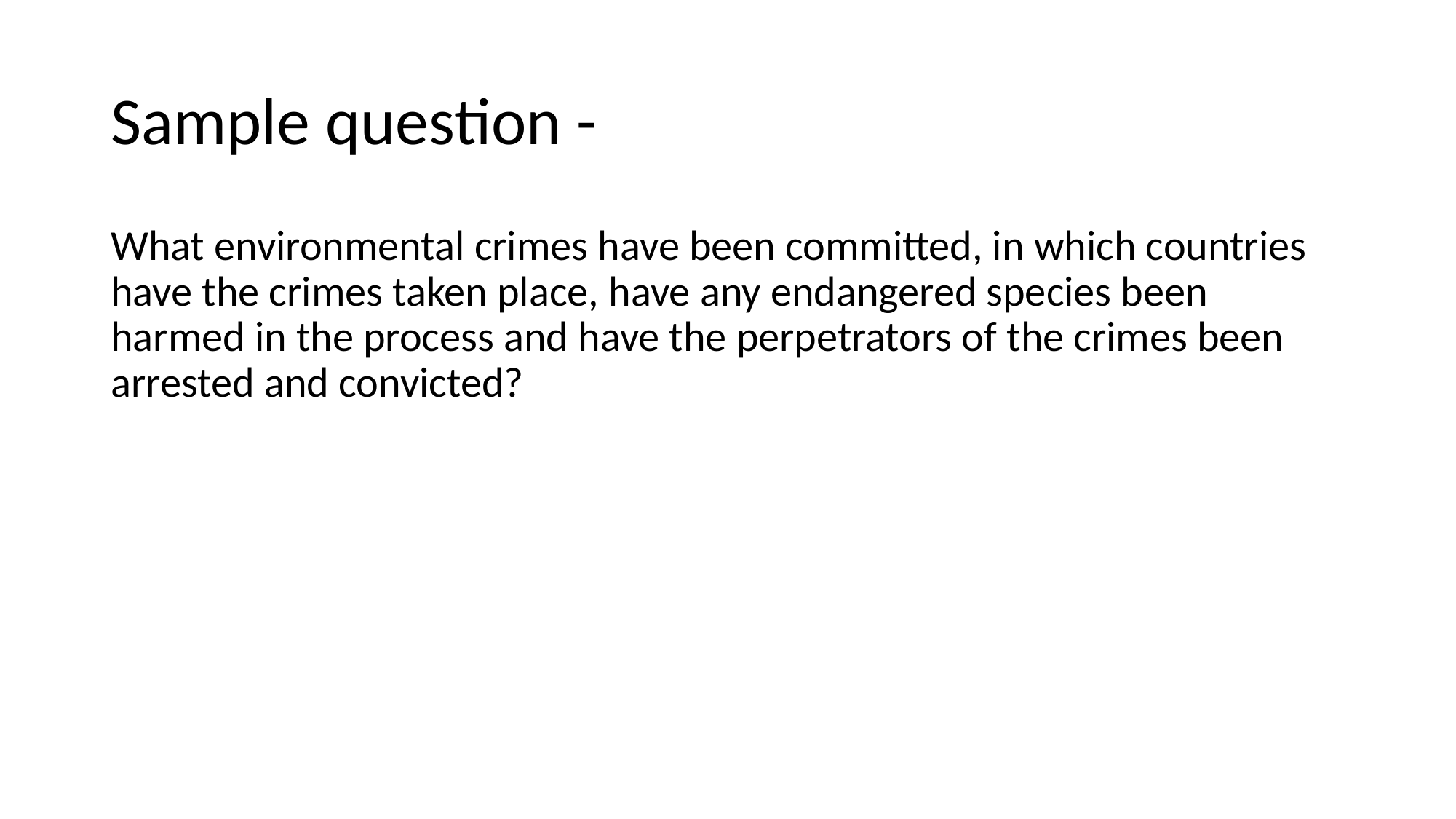

# Sample question -
What environmental crimes have been committed, in which countries have the crimes taken place, have any endangered species been harmed in the process and have the perpetrators of the crimes been arrested and convicted?